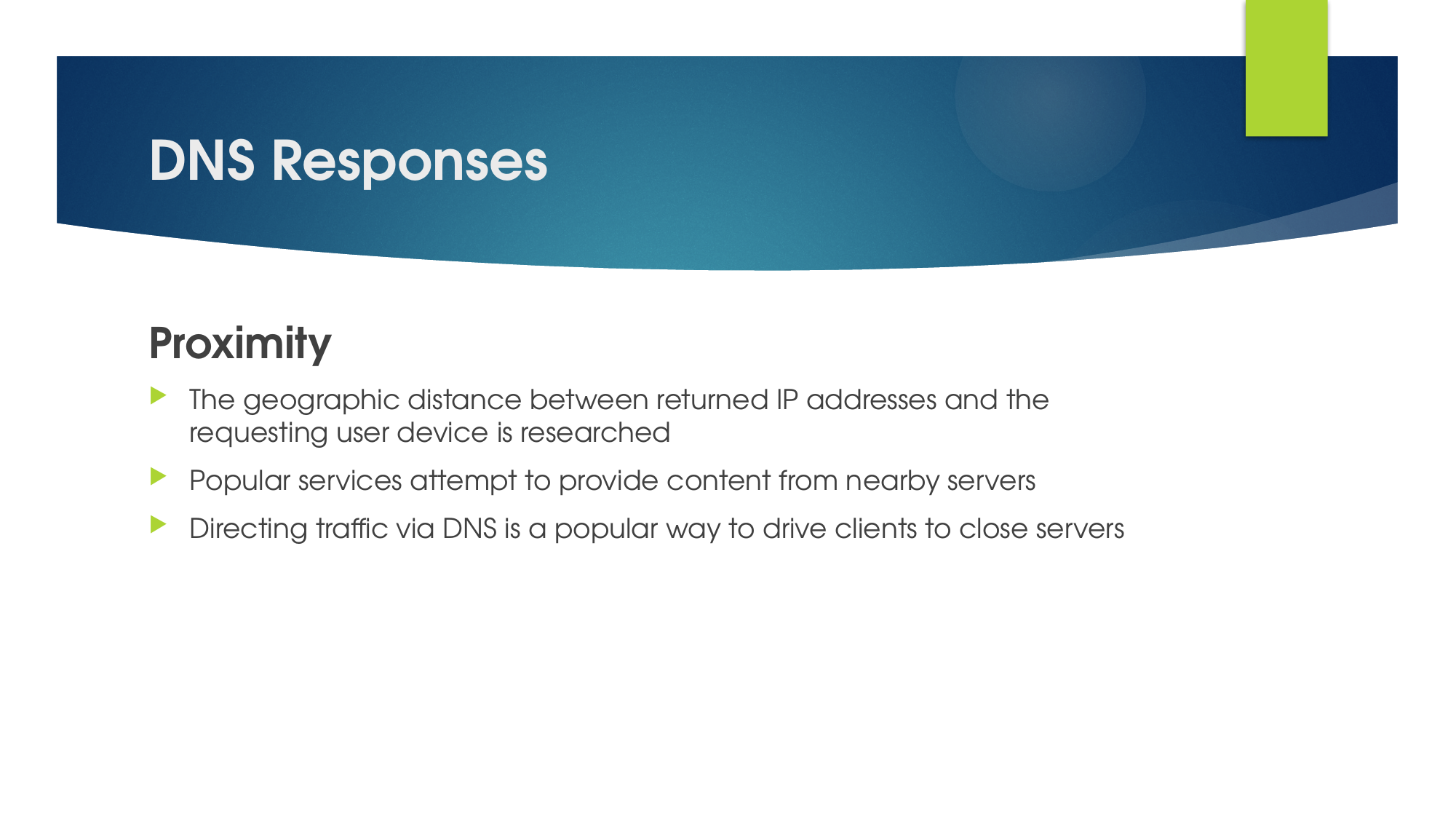

# DNS Responses
Proximity
The geographic distance between returned IP addresses and the requesting user device is researched
Popular services attempt to provide content from nearby servers
Directing traffic via DNS is a popular way to drive clients to close servers